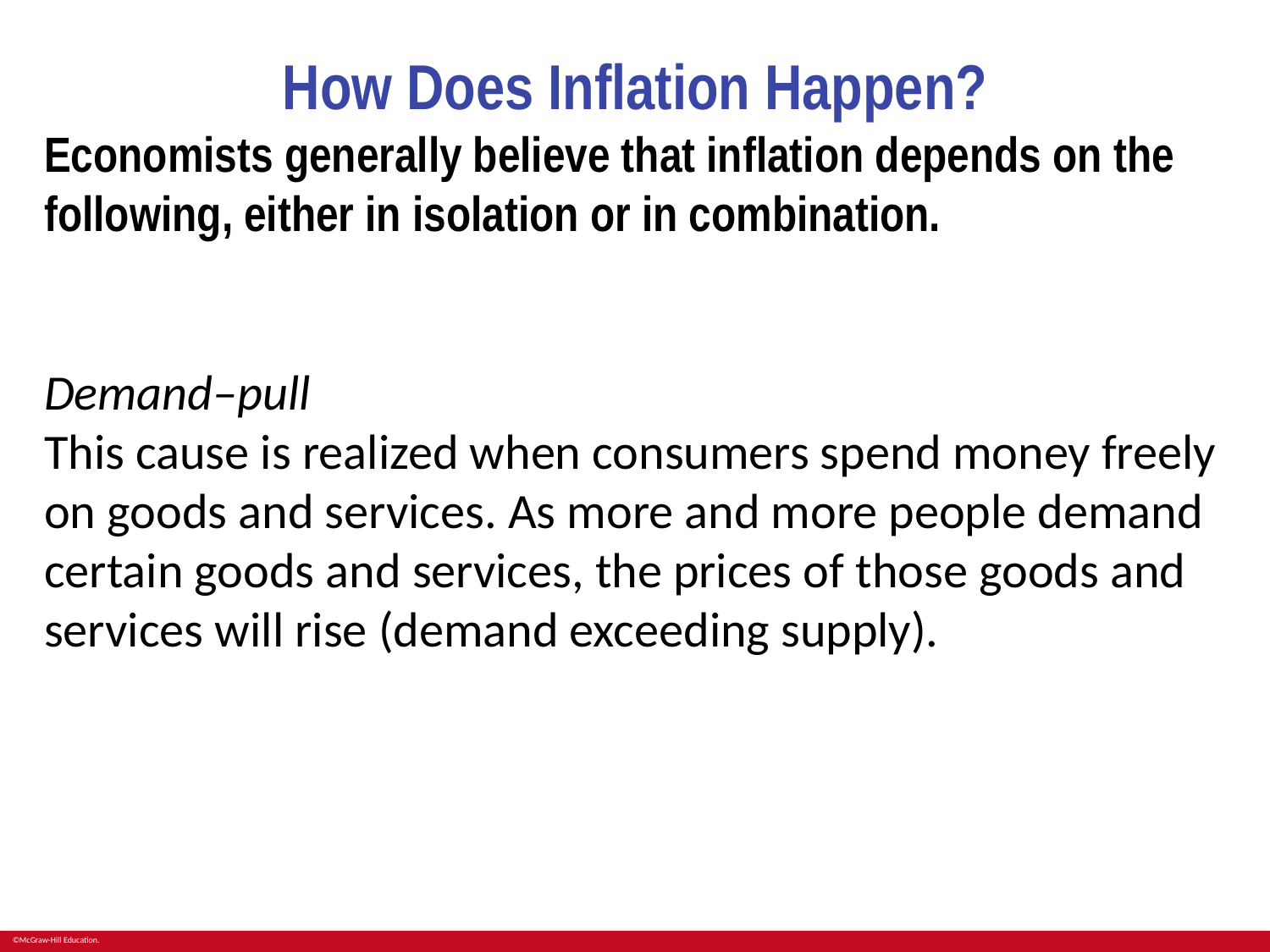

# How Does Inflation Happen?
Economists generally believe that inflation depends on the following, either in isolation or in combination.

Demand–pull
This cause is realized when consumers spend money freely on goods and services. As more and more people demand certain goods and services, the prices of those goods and services will rise (demand exceeding supply).